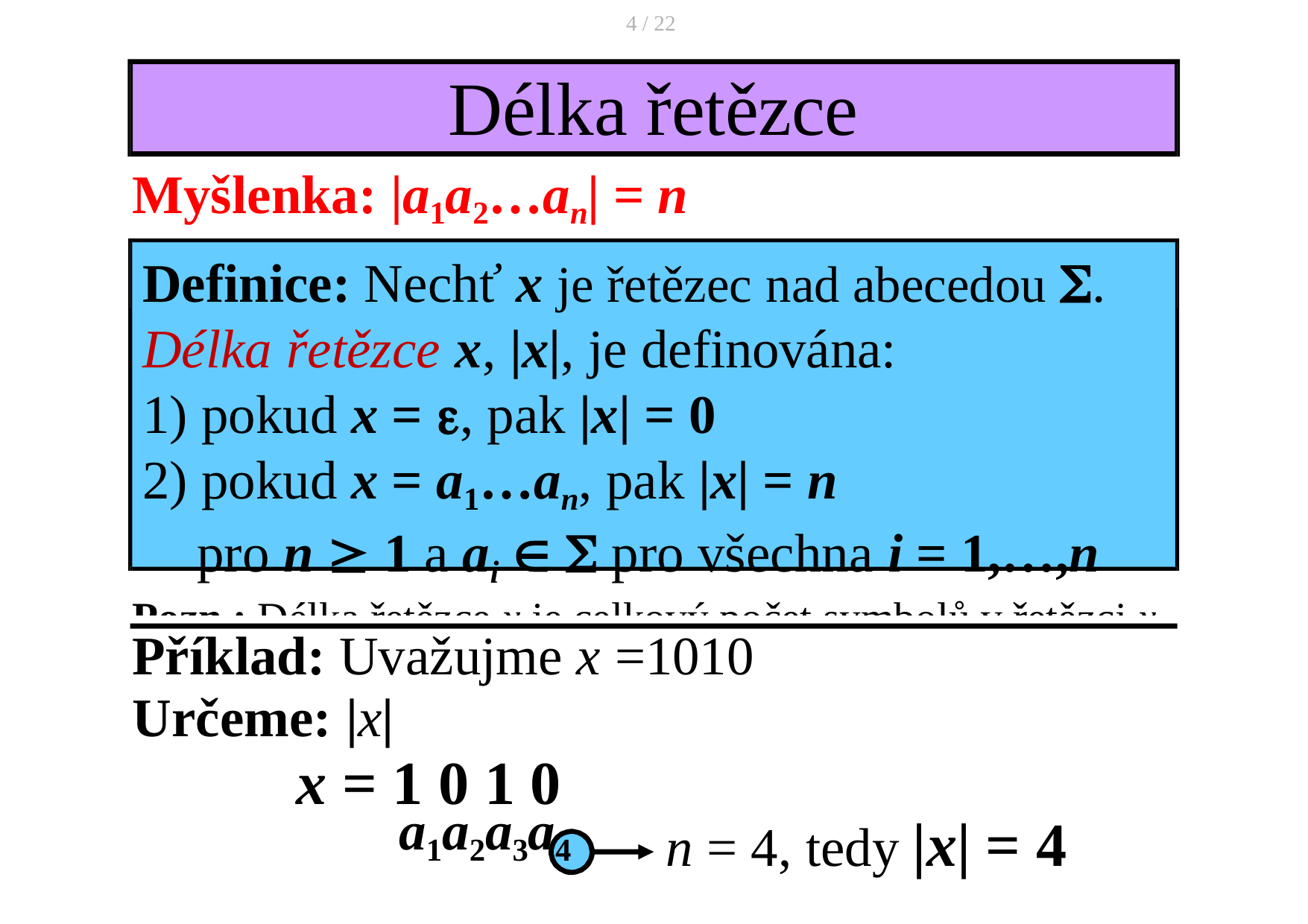

4 / 22
# Délka řetězce

Myšlenka: |a1a2…an| = n
Definice: Nechť x je řetězec nad abecedou Σ.
Délka řetězce x, |x|, je definována:
pokud x = ε, pak |x| = 0
pokud x = a1…an, pak |x| = n
pro n ≥ 1 a ai ∈ Σ pro všechna i = 1,…,n
Pozn.: Délka řetězce x je celkový počet symbolů v řetězci x.

Příklad: Uvažujme x =1010
Určeme: |x|
x = 1 0 1 0

a1a2a3a4
n = 4, tedy |x| = 4